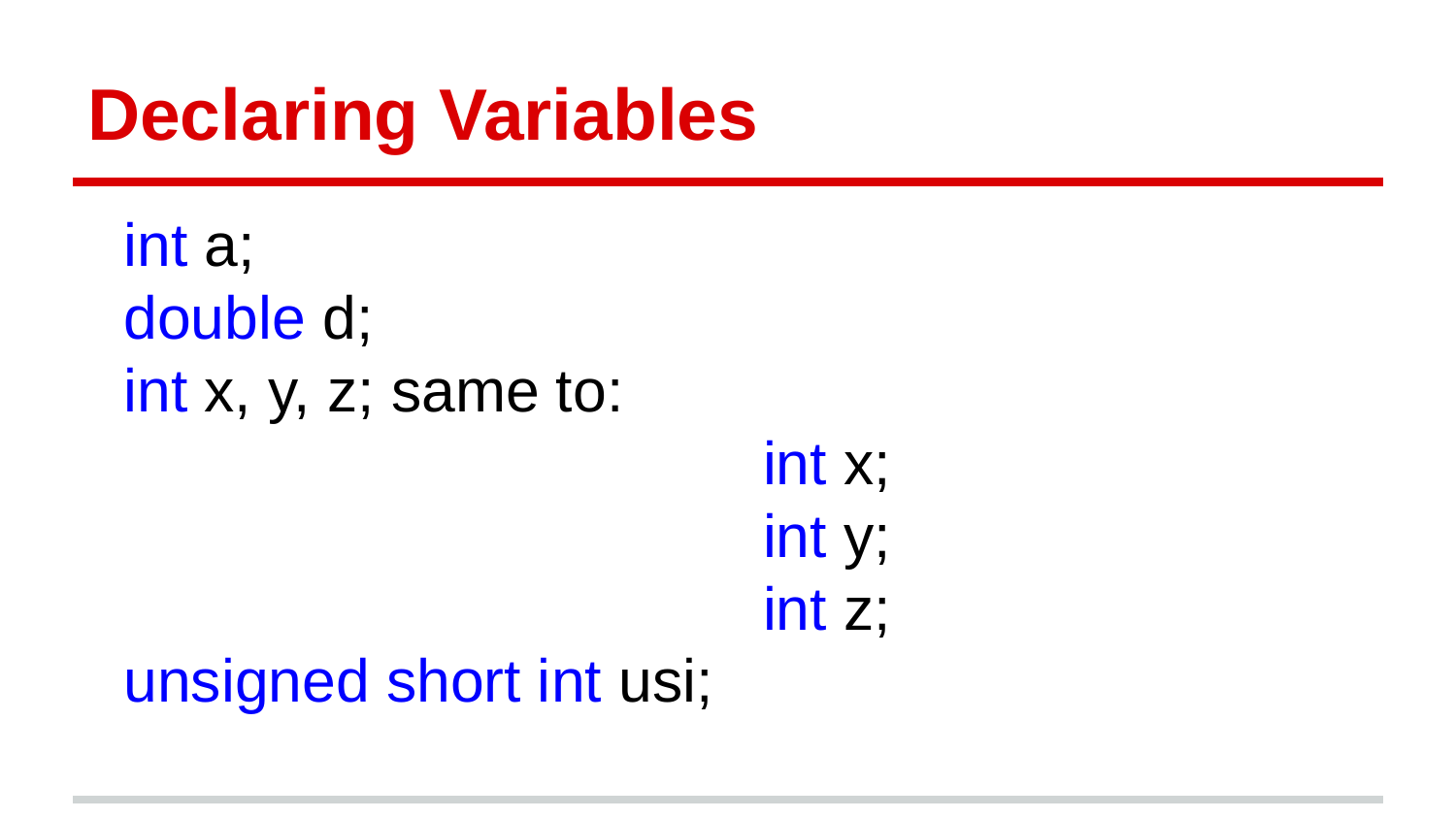

# Declaring Variables
int a;
double d;
int x, y, z; same to:
                                    int x;
                                    int y;
                                    int z;
unsigned short int usi;